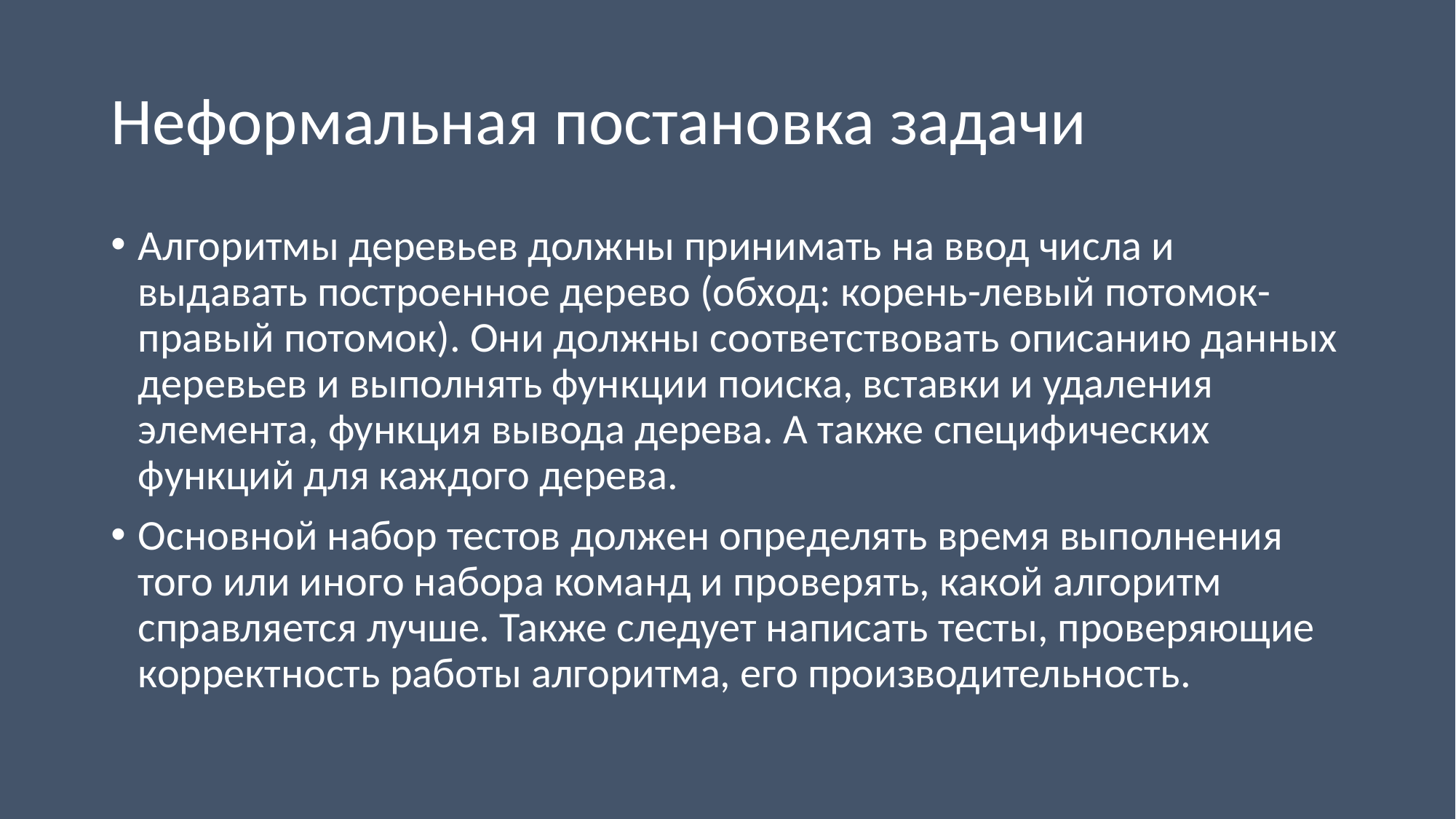

# Неформальная постановка задачи
Алгоритмы деревьев должны принимать на ввод числа и выдавать построенное дерево (обход: корень-левый потомок-правый потомок). Они должны соответствовать описанию данных деревьев и выполнять функции поиска, вставки и удаления элемента, функция вывода дерева. А также специфических функций для каждого дерева.
Основной набор тестов должен определять время выполнения того или иного набора команд и проверять, какой алгоритм справляется лучше. Также следует написать тесты, проверяющие корректность работы алгоритма, его производительность.